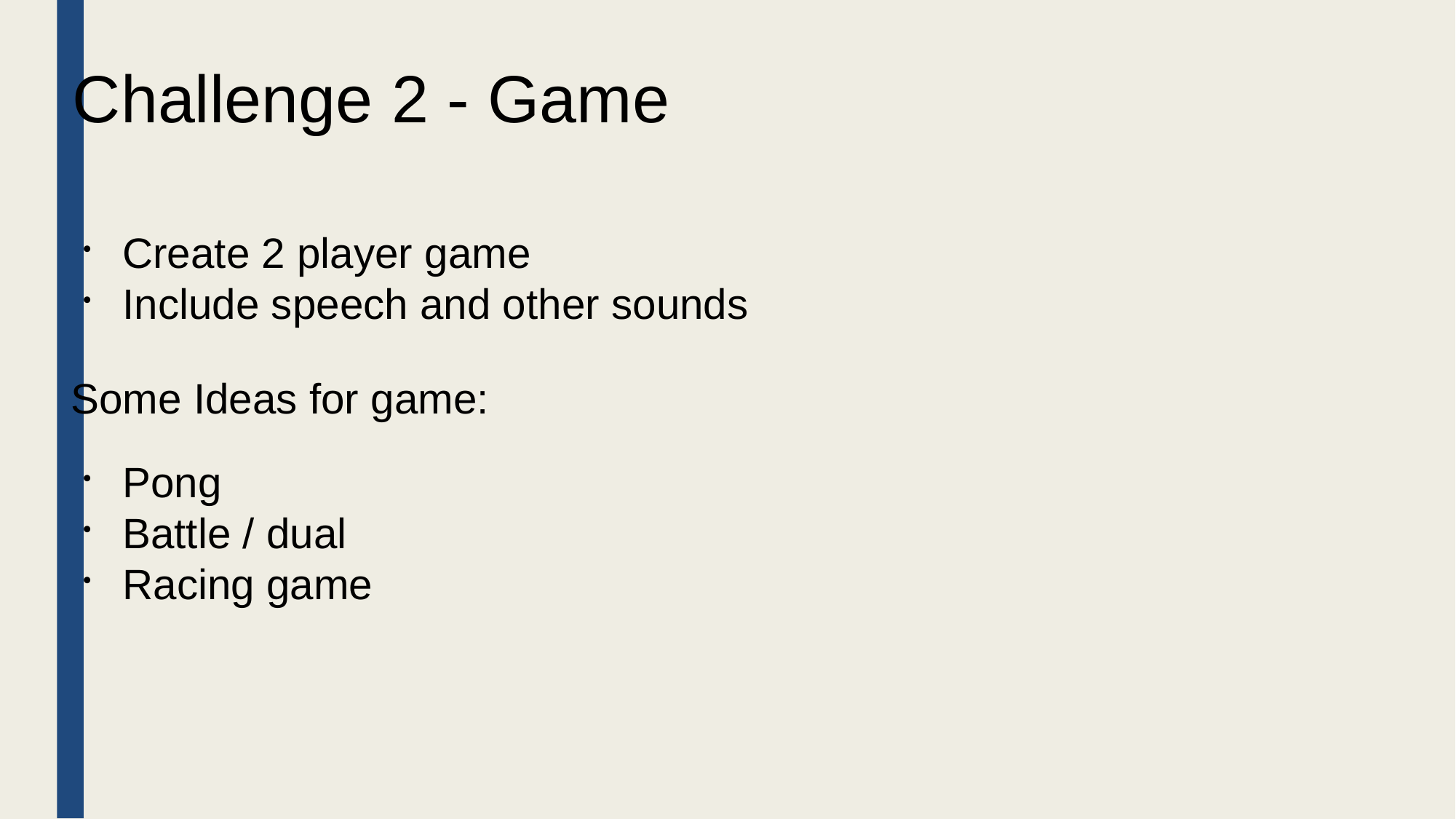

Challenge 2 - Game

Create 2 player game
Include speech and other sounds

Some Ideas for game:

Pong
Battle / dual
Racing game